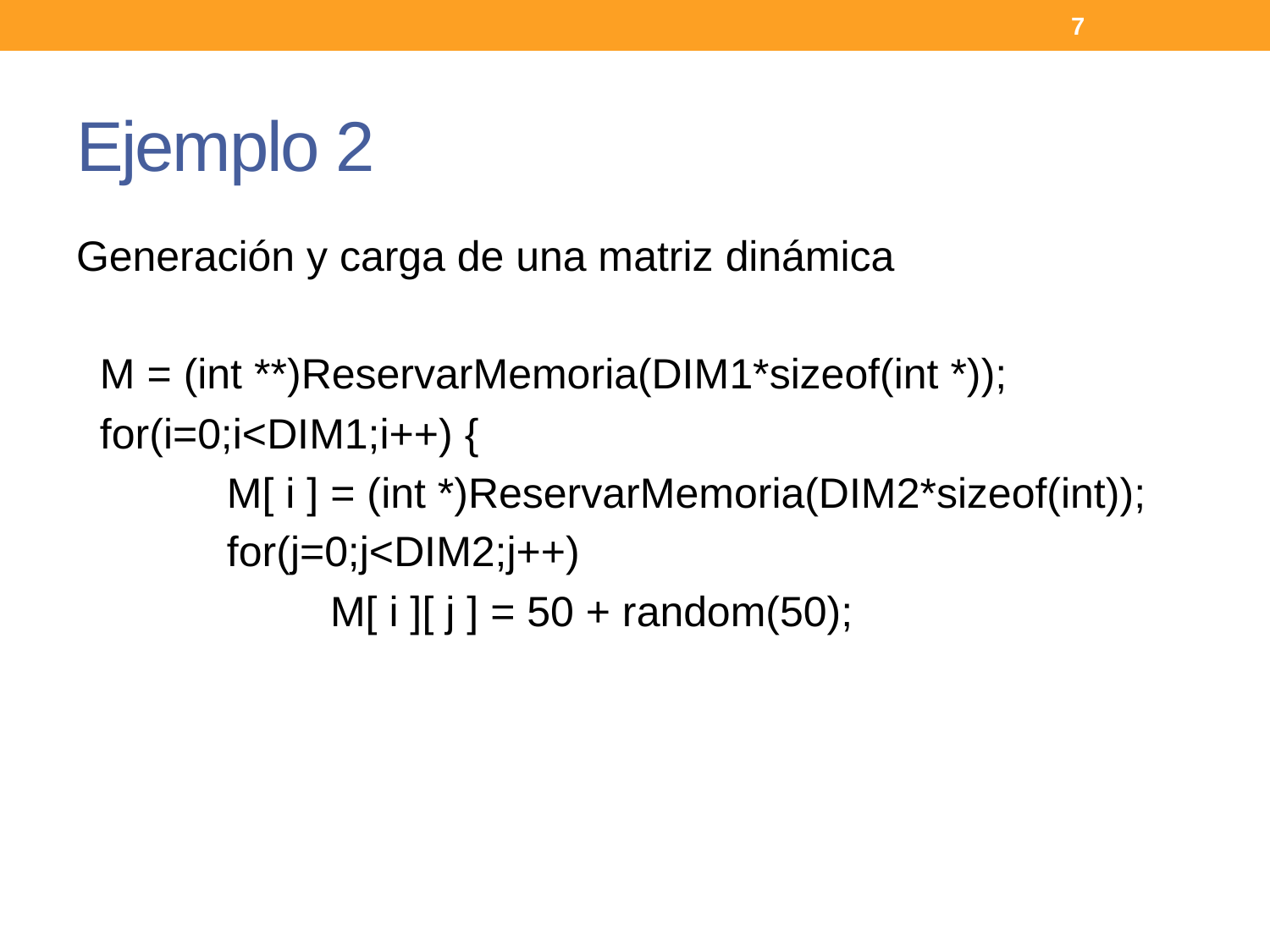

7
# Ejemplo 2
Generación y carga de una matriz dinámica

  M = (int **)ReservarMemoria(DIM1*sizeof(int *));
  for(i=0;i<DIM1;i++) {
	  M[ i ] = (int *)ReservarMemoria(DIM2*sizeof(int));
	  for(j=0;j<DIM2;j++)
	  	M[ i ][ j ] = 50 + random(50);